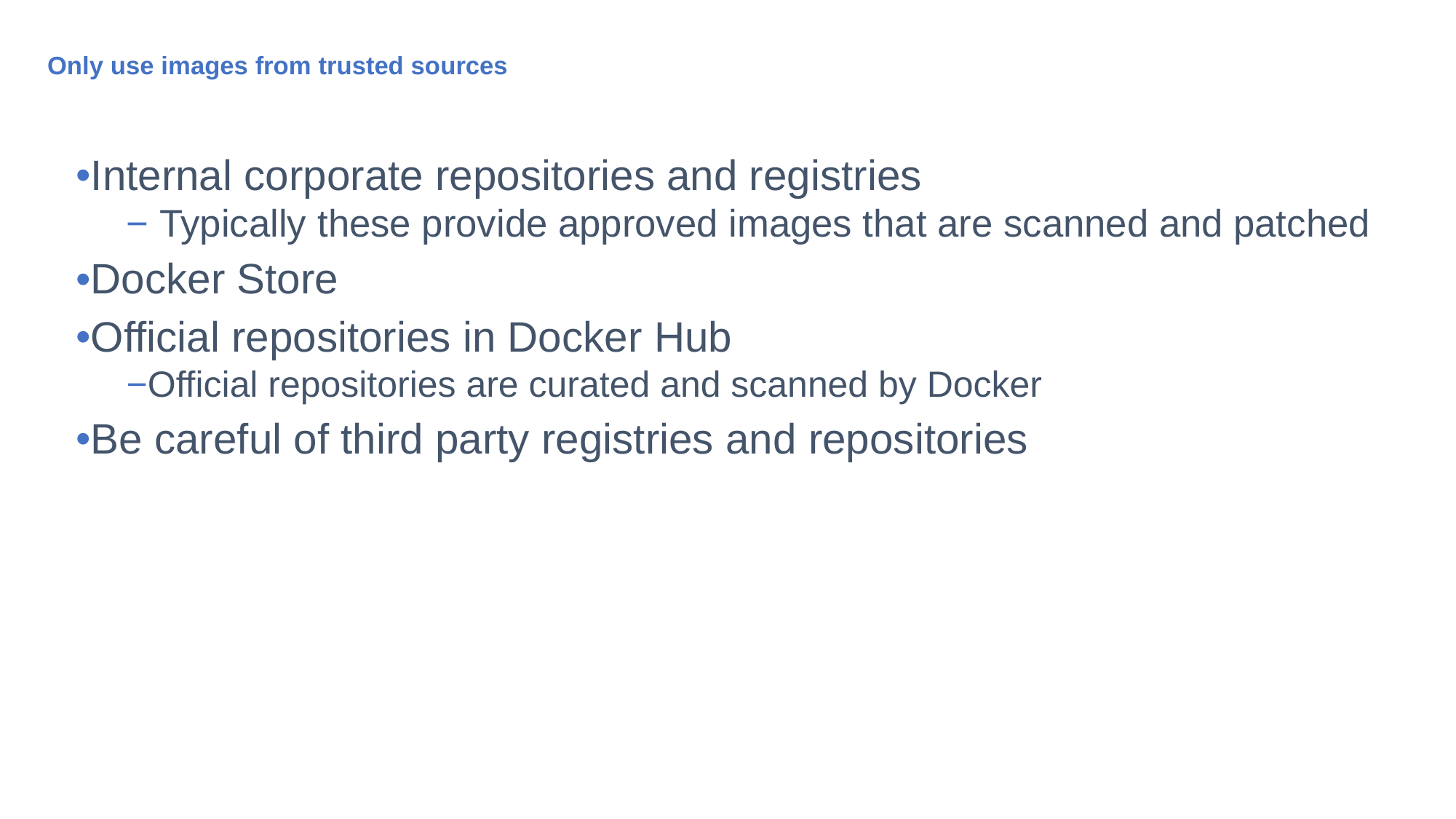

# Only use images from trusted sources
Internal corporate repositories and registries
 Typically these provide approved images that are scanned and patched
Docker Store
Official repositories in Docker Hub
Official repositories are curated and scanned by Docker
Be careful of third party registries and repositories